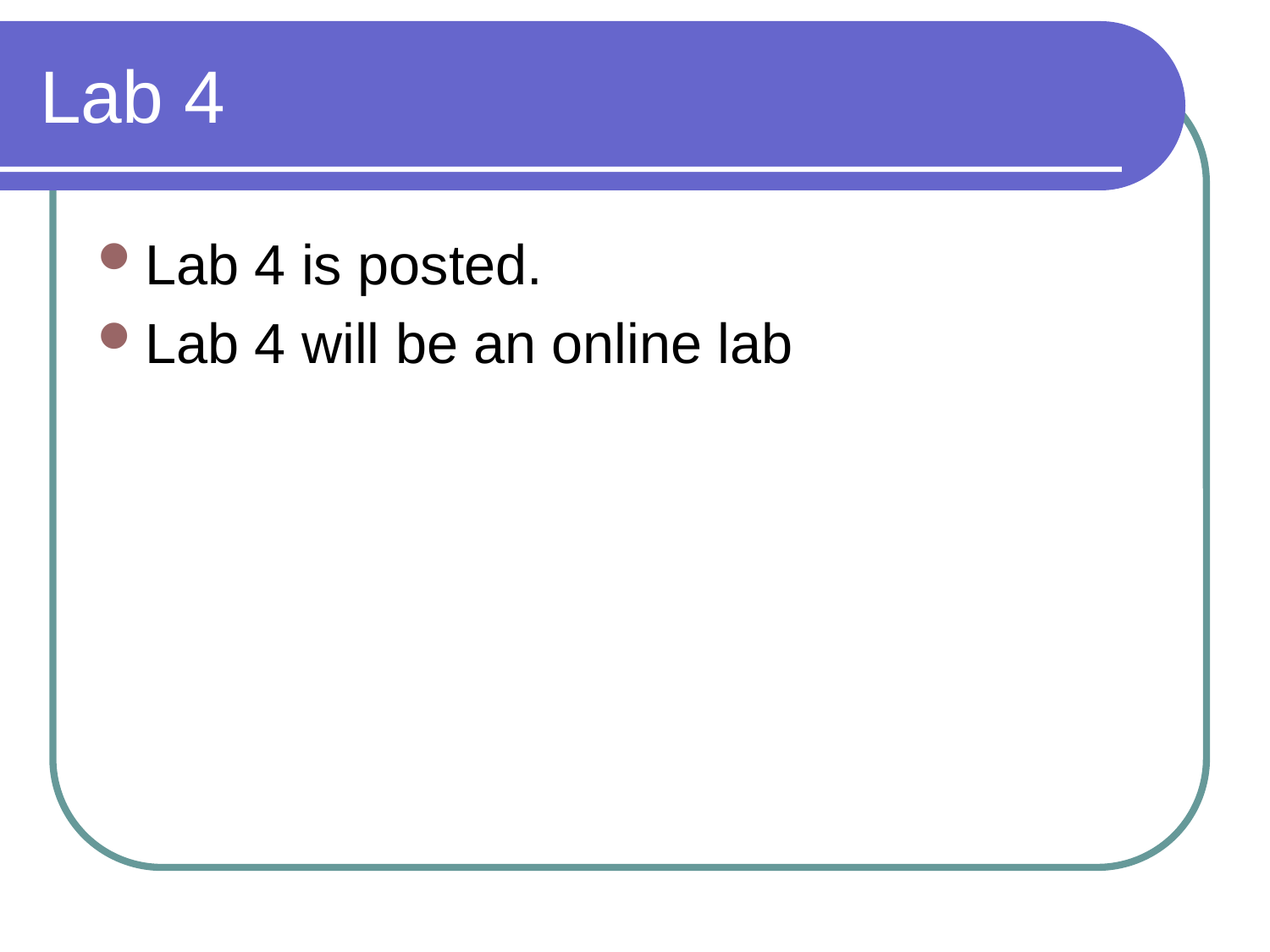

# Lab 4
Lab 4 is posted.
Lab 4 will be an online lab